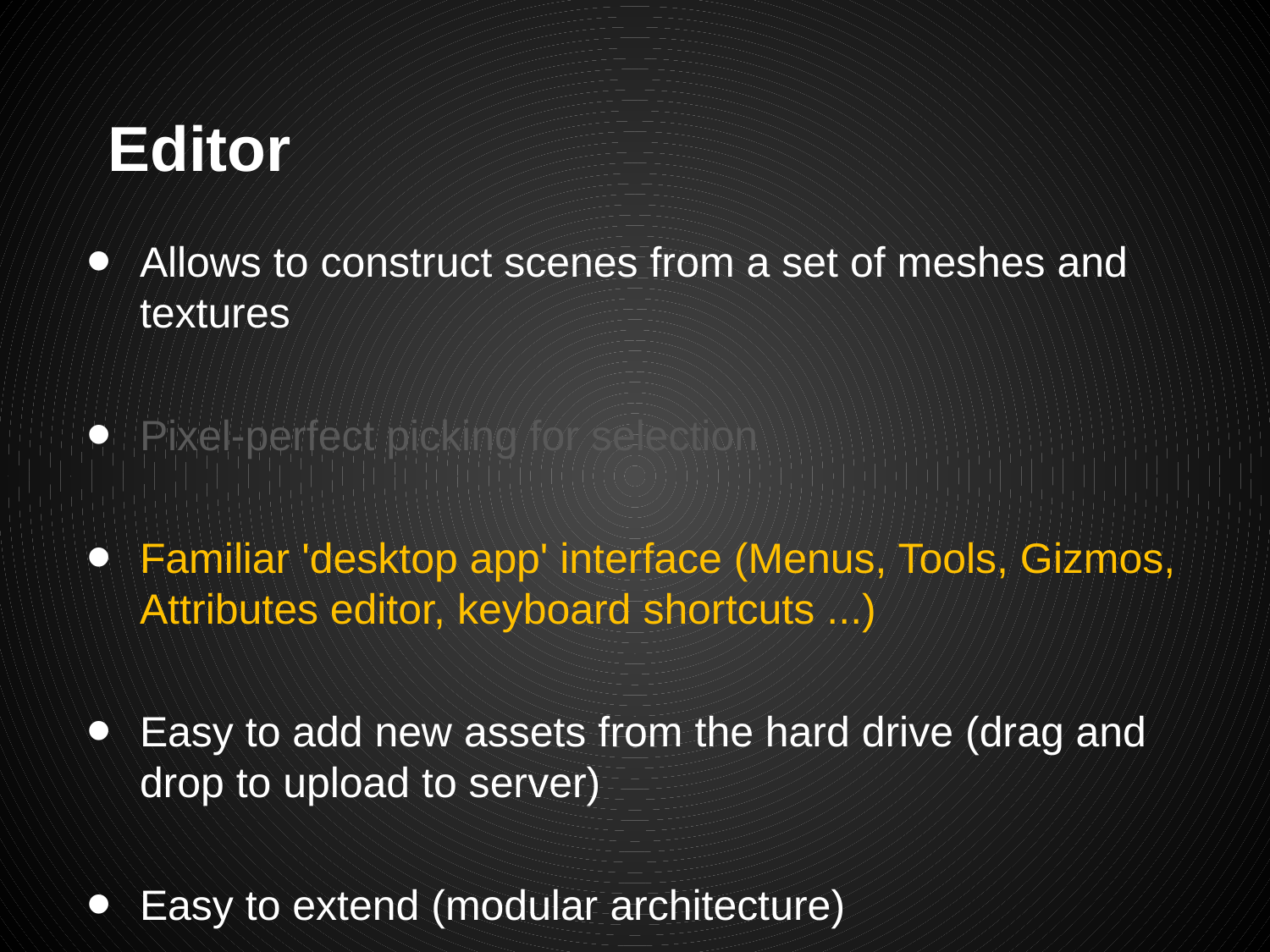

# Editor
Allows to construct scenes from a set of meshes and textures

Pixel-perfect picking for selection

Familiar 'desktop app' interface (Menus, Tools, Gizmos, Attributes editor, keyboard shortcuts ...)

Easy to add new assets from the hard drive (drag and drop to upload to server)

Easy to extend (modular architecture)